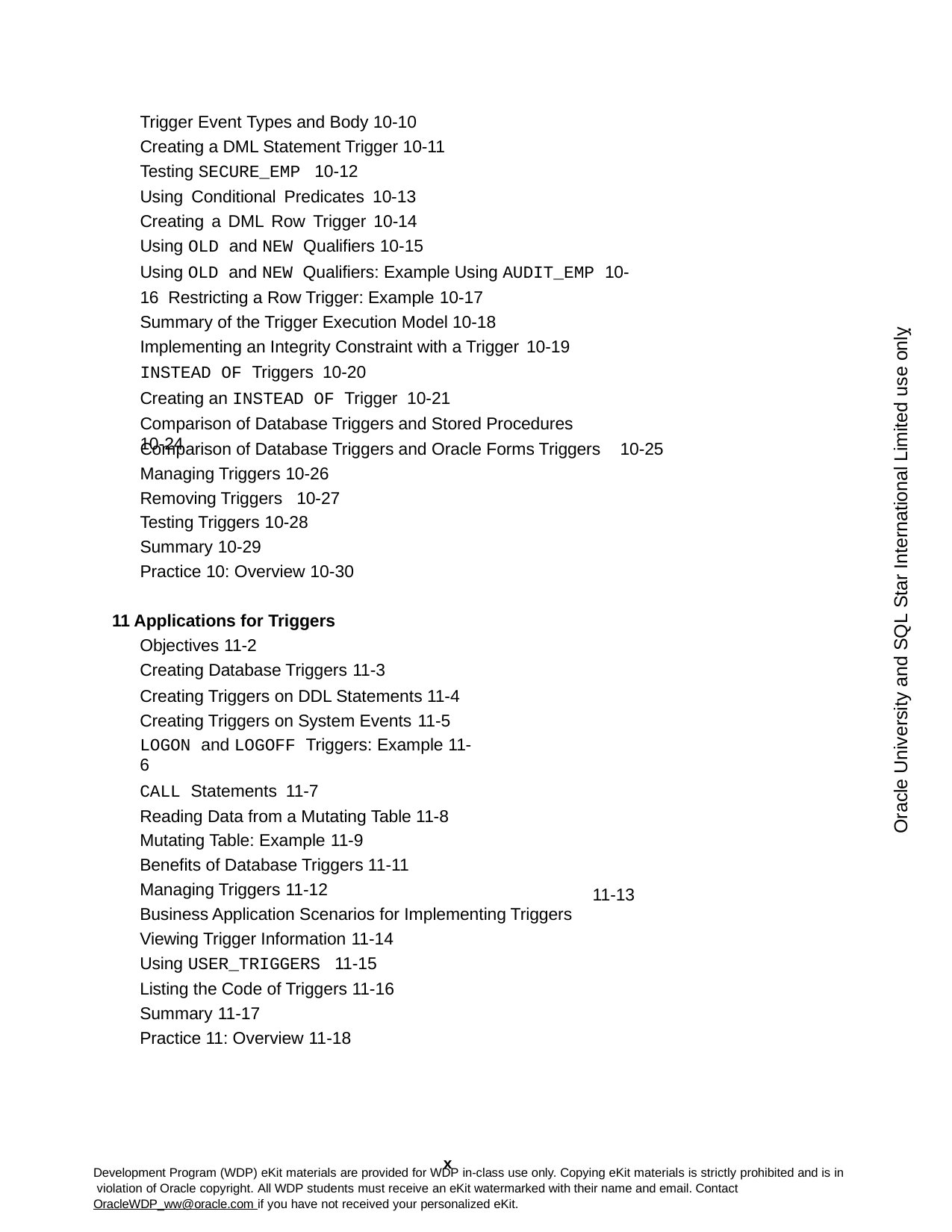

Trigger Event Types and Body 10-10  Creating a DML Statement Trigger 10-11  Testing SECURE_EMP 10-12
Using Conditional Predicates 10-13  Creating a DML Row Trigger 10-14  Using OLD and NEW Qualifiers 10-15
Using OLD and NEW Qualifiers: Example Using AUDIT_EMP 10-16  Restricting a Row Trigger: Example 10-17
Summary of the Trigger Execution Model 10-18  Implementing an Integrity Constraint with a Trigger 10-19
INSTEAD OF Triggers 10-20
Creating an INSTEAD OF Trigger 10-21
Comparison of Database Triggers and Stored Procedures 10-24
Oracle University and SQL Star International Limited use onlyฺ
Comparison of Database Triggers and Oracle Forms Triggers  Managing Triggers 10-26
Removing Triggers  10-27
Testing Triggers 10-28
Summary 10-29
Practice 10: Overview 10-30
10-25
11 Applications for Triggers
Objectives 11-2
Creating Database Triggers 11-3
Creating Triggers on DDL Statements 11-4  Creating Triggers on System Events 11-5
LOGON and LOGOFF Triggers: Example 11-6
CALL Statements 11-7
Reading Data from a Mutating Table 11-8  Mutating Table: Example 11-9
Benefits of Database Triggers 11-11  Managing Triggers 11-12
Business Application Scenarios for Implementing Triggers  Viewing Trigger Information 11-14
Using USER_TRIGGERS 11-15
Listing the Code of Triggers 11-16  Summary 11-17
Practice 11: Overview 11-18
11-13
x
Development Program (WDP) eKit materials are provided for WDP in-class use only. Copying eKit materials is strictly prohibited and is in  violation of Oracle copyright. All WDP students must receive an eKit watermarked with their name and email. Contact  OracleWDP_ww@oracle.com if you have not received your personalized eKit.